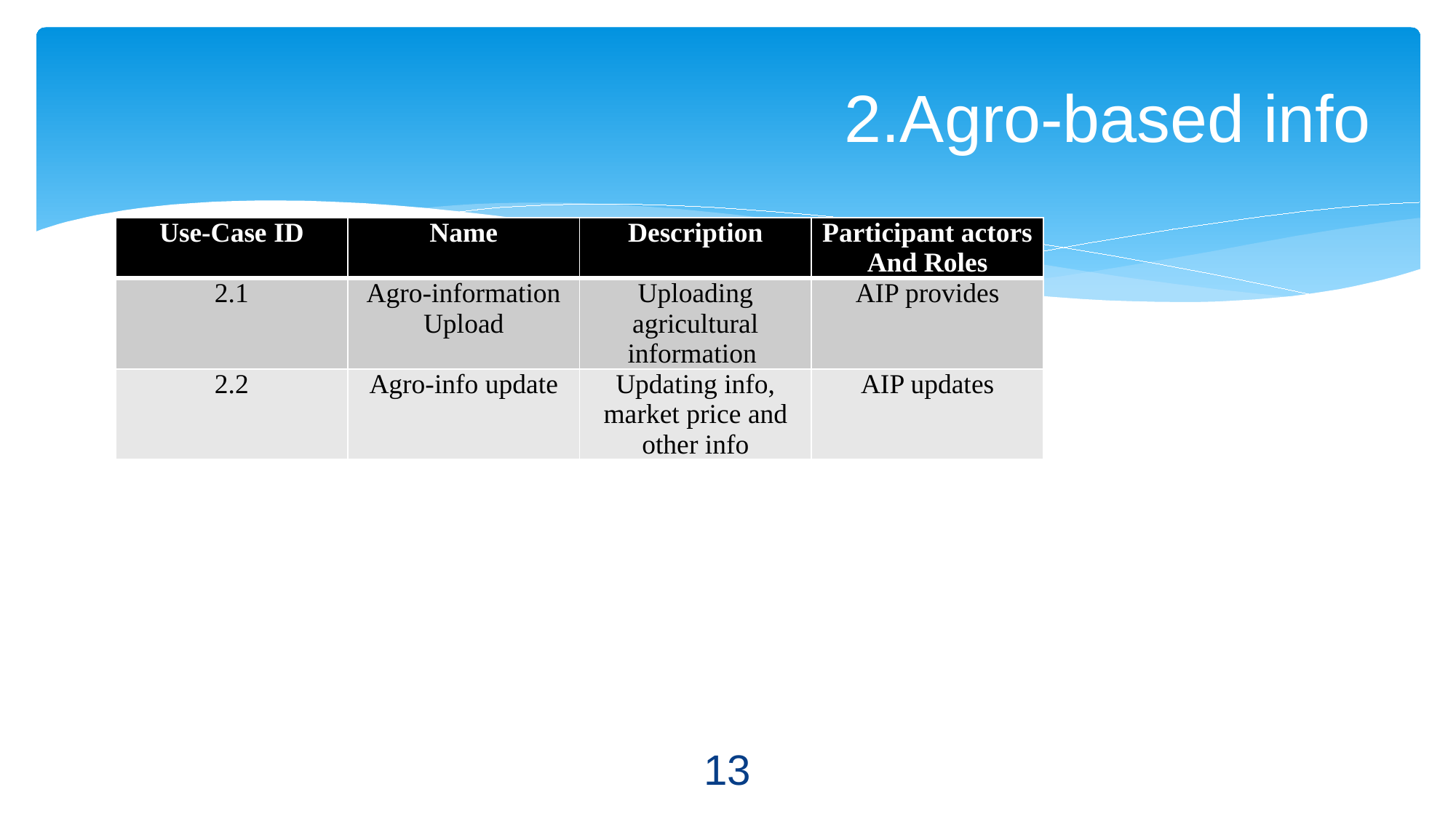

# 2.Agro-based info
| Use-Case ID | Name | Description | Participant actors And Roles |
| --- | --- | --- | --- |
| 2.1 | Agro-information Upload | Uploading agricultural information | AIP provides |
| 2.2 | Agro-info update | Updating info, market price and other info | AIP updates |
13